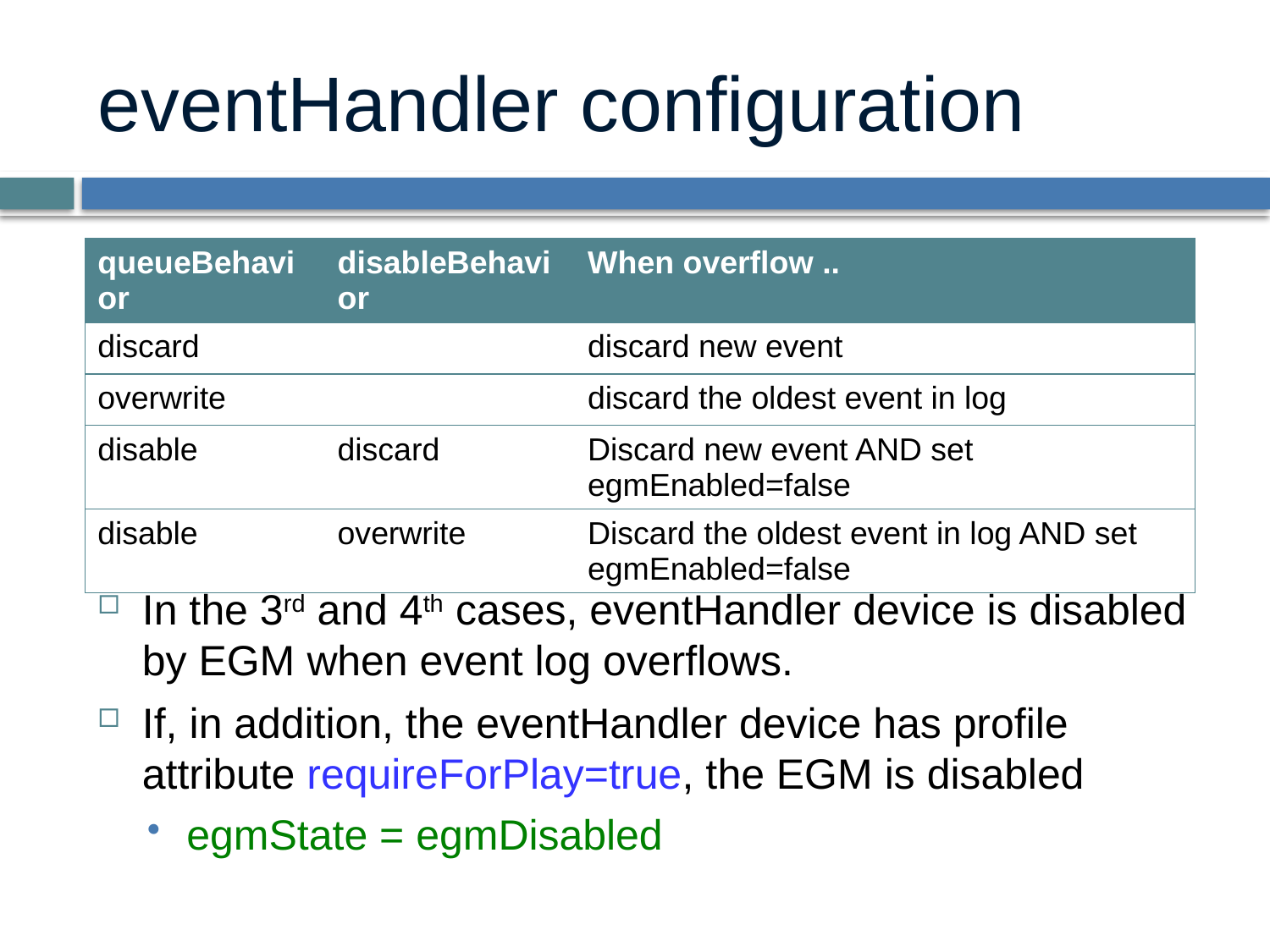

# eventHandler configuration
94
| queueBehavior | disableBehavior | When overflow .. |
| --- | --- | --- |
| discard |  | discard new event |
| overwrite |  | discard the oldest event in log |
| disable | discard | Discard new event AND set egmEnabled=false |
| disable | overwrite | Discard the oldest event in log AND set egmEnabled=false |
In the 3rd and 4th cases, eventHandler device is disabled by EGM when event log overflows.
If, in addition, the eventHandler device has profile attribute requireForPlay=true, the EGM is disabled
egmState = egmDisabled